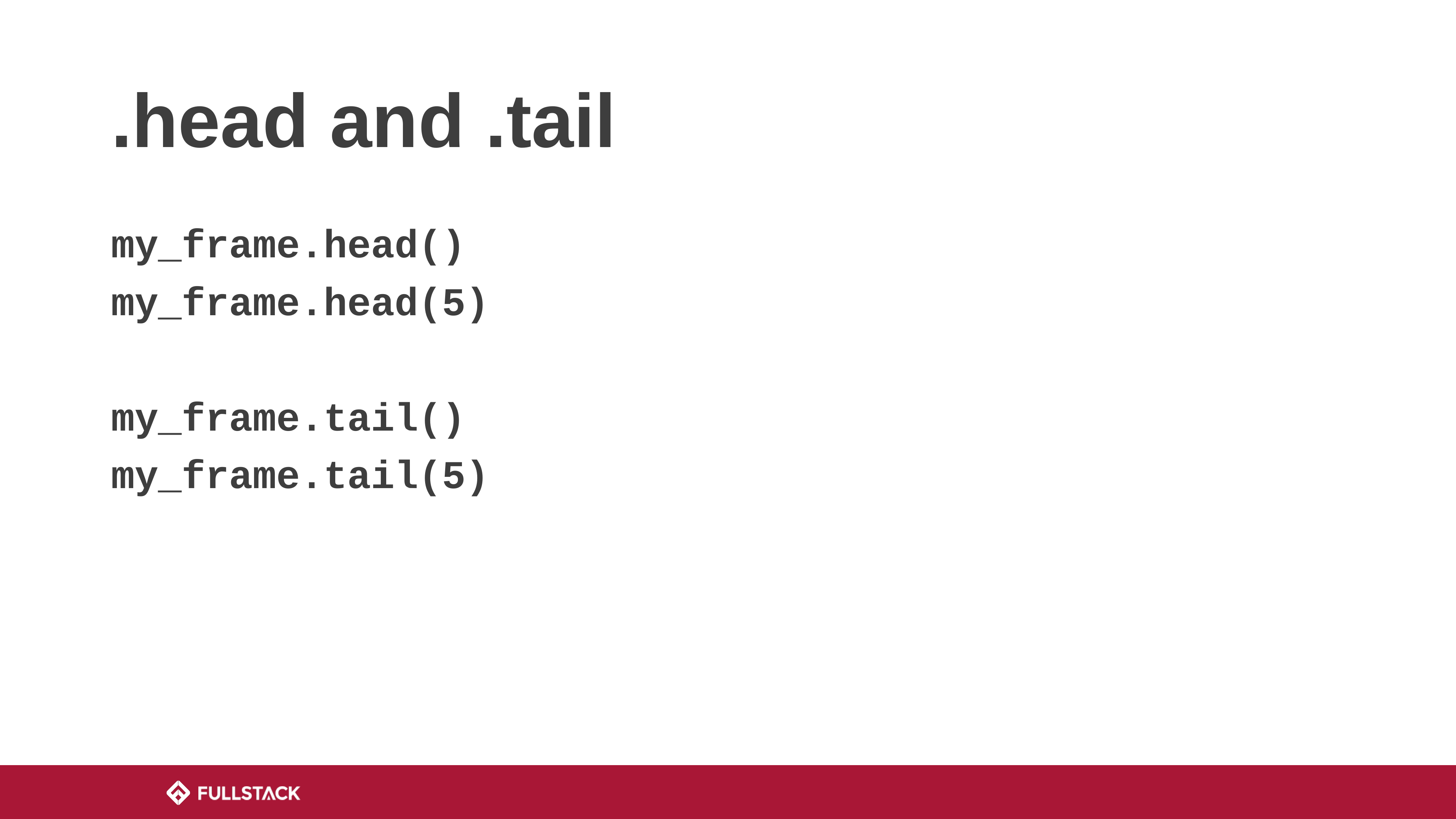

# .head and .tail
my_frame.head()
my_frame.head(5)

my_frame.tail()
my_frame.tail(5)